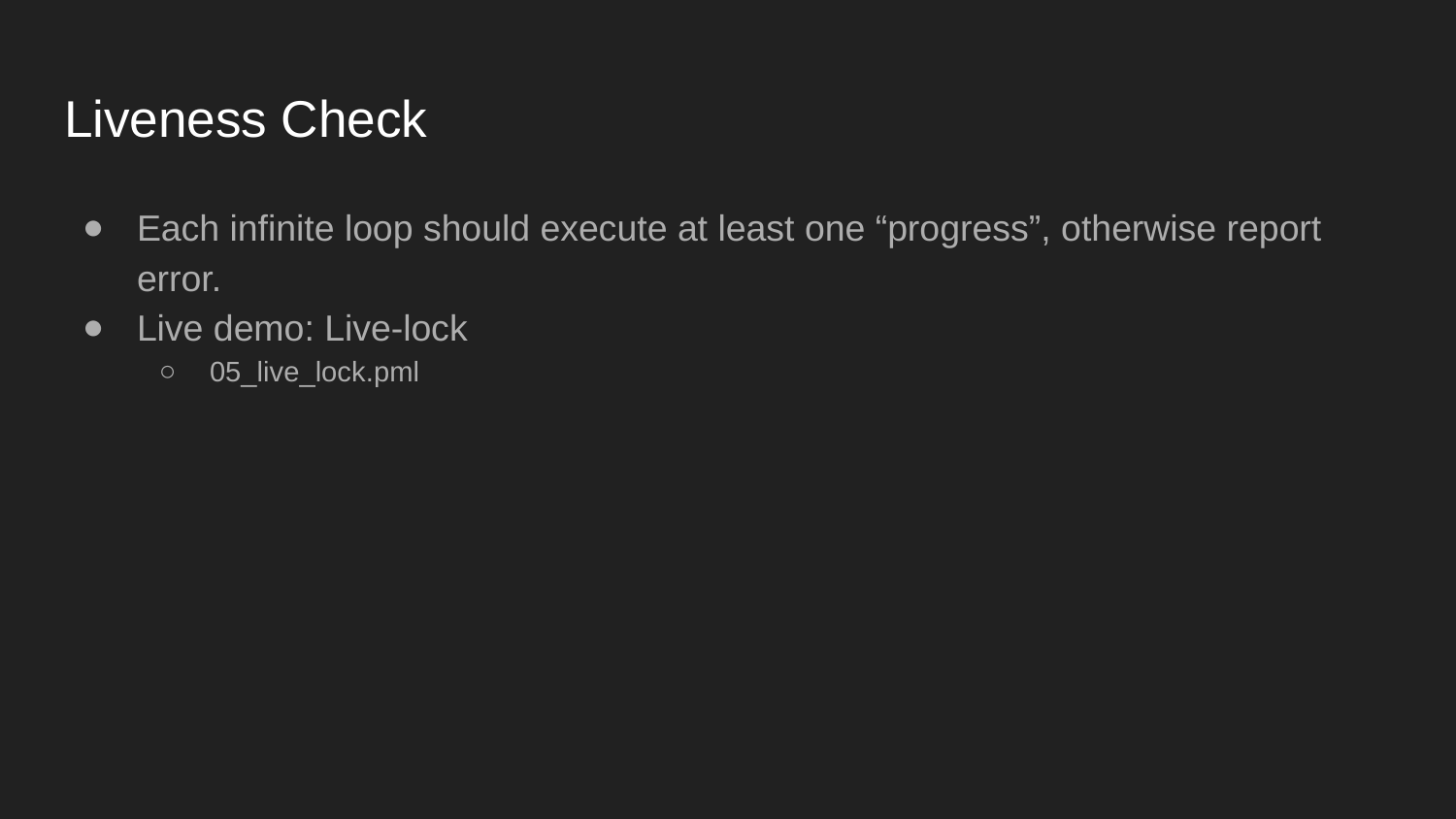

# Liveness Check
Each infinite loop should execute at least one “progress”, otherwise report error.
Live demo: Live-lock
05_live_lock.pml